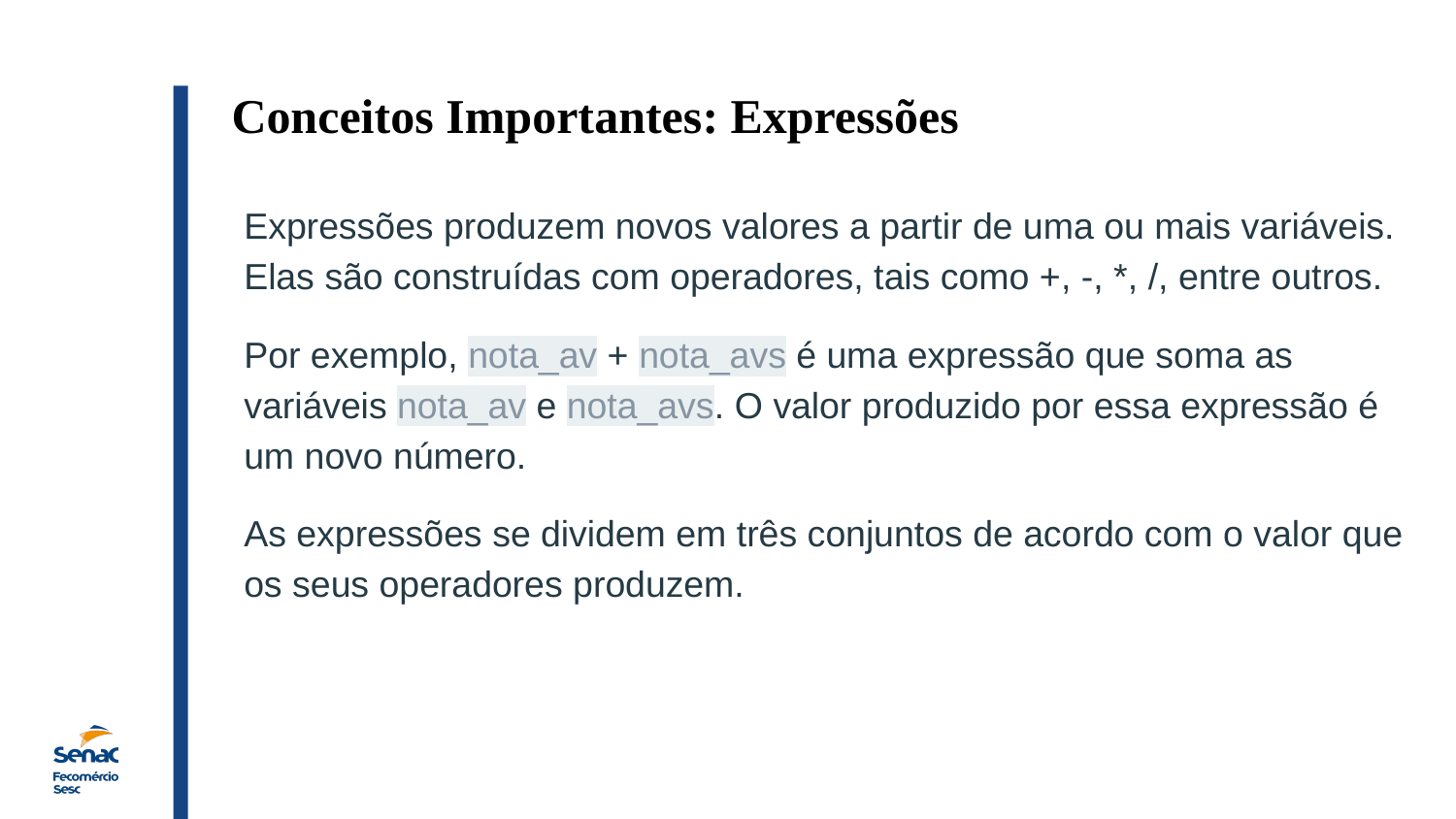

Conceitos Importantes: Expressões
Expressões produzem novos valores a partir de uma ou mais variáveis. Elas são construídas com operadores, tais como +, -, *, /, entre outros.
Por exemplo, nota_av + nota_avs é uma expressão que soma as variáveis nota_av e nota_avs. O valor produzido por essa expressão é um novo número.
As expressões se dividem em três conjuntos de acordo com o valor que os seus operadores produzem.